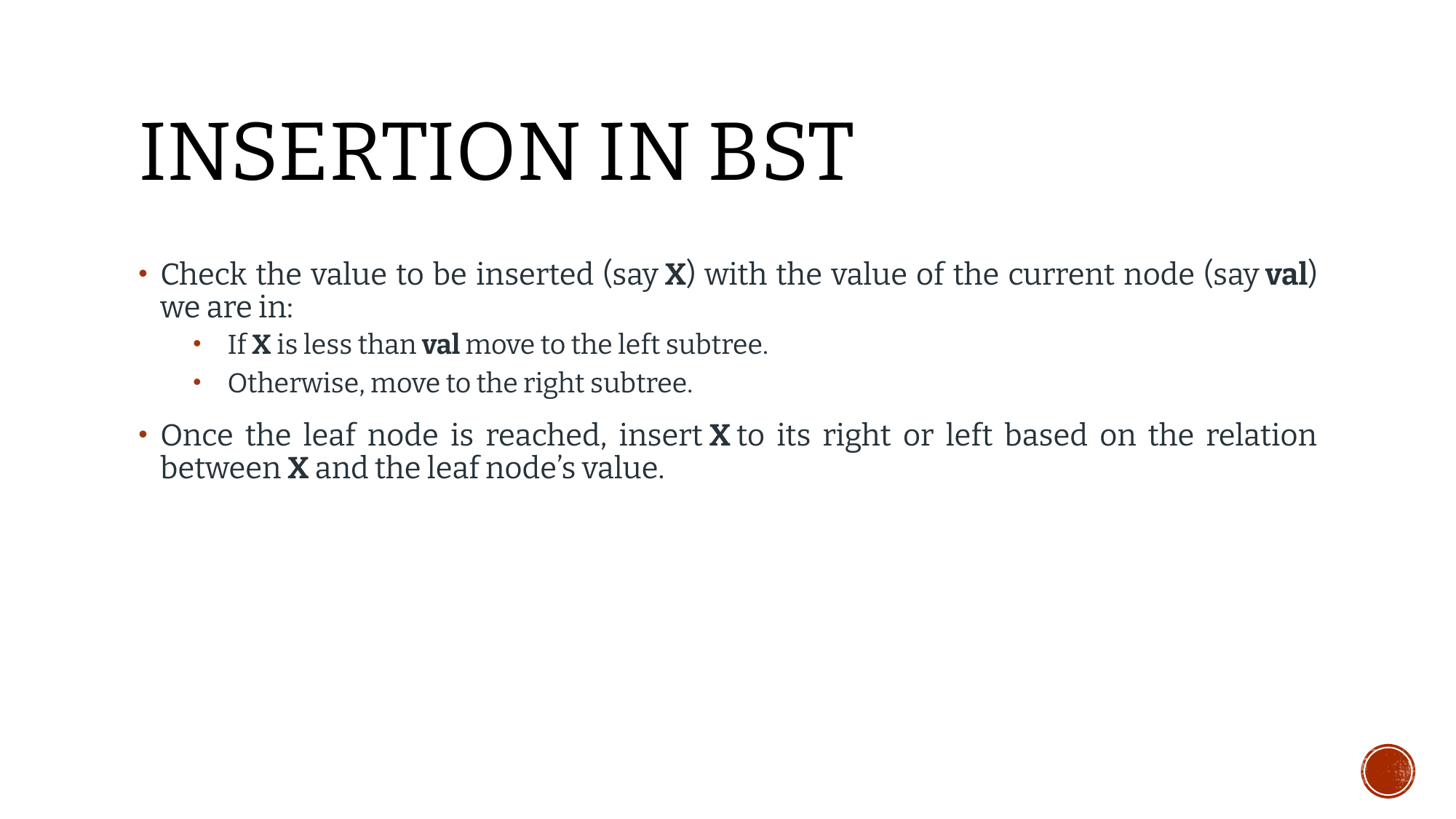

# Insertion in BST
Check the value to be inserted (say X) with the value of the current node (say val) we are in:
If X is less than val move to the left subtree.
Otherwise, move to the right subtree.
Once the leaf node is reached, insert X to its right or left based on the relation between X and the leaf node’s value.